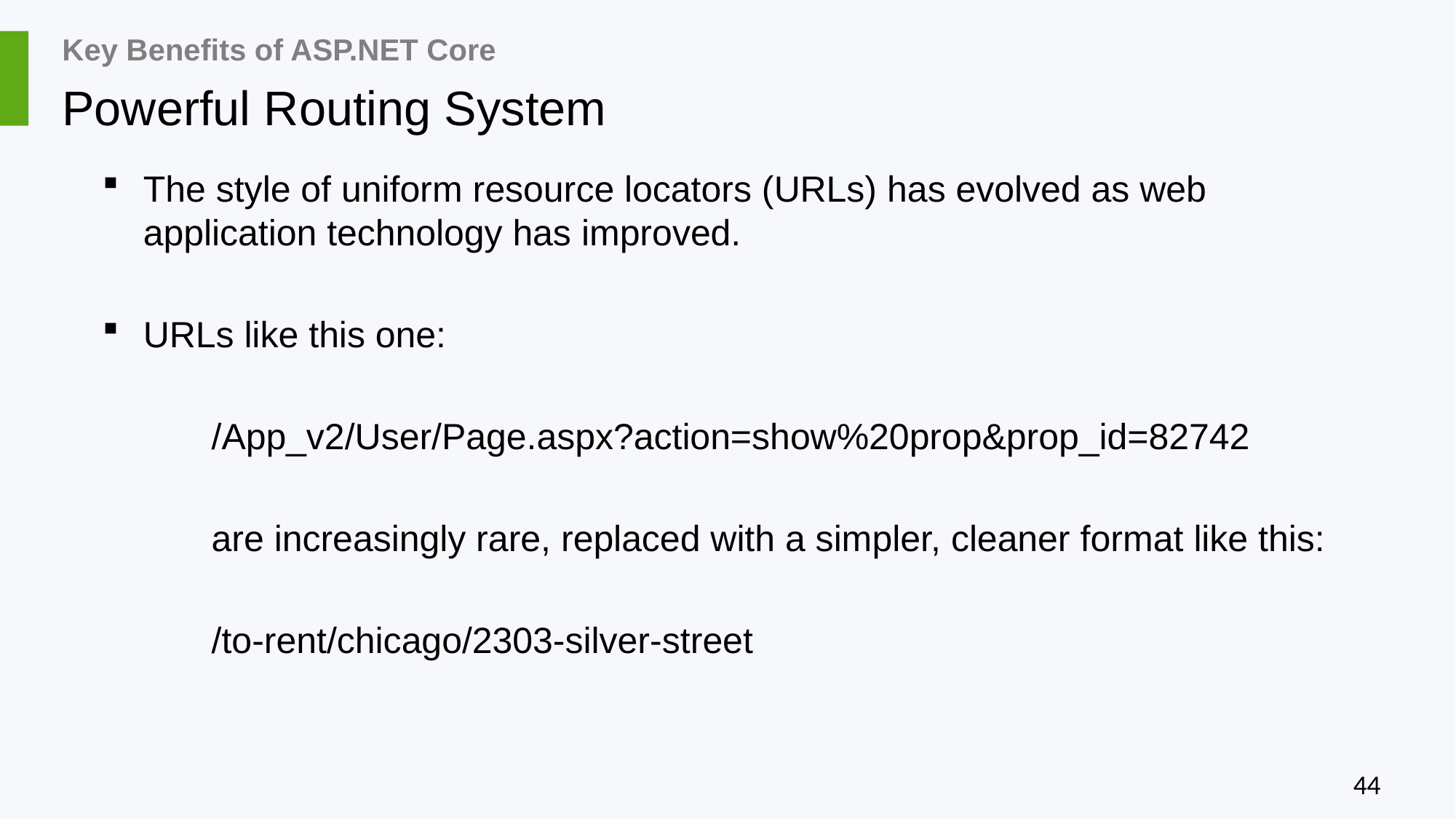

# Key Benefits of ASP.NET Core
Powerful Routing System
The style of uniform resource locators (URLs) has evolved as web application technology has improved.

URLs like this one:

	/App_v2/User/Page.aspx?action=show%20prop&prop_id=82742

	are increasingly rare, replaced with a simpler, cleaner format like this:

	/to-rent/chicago/2303-silver-street